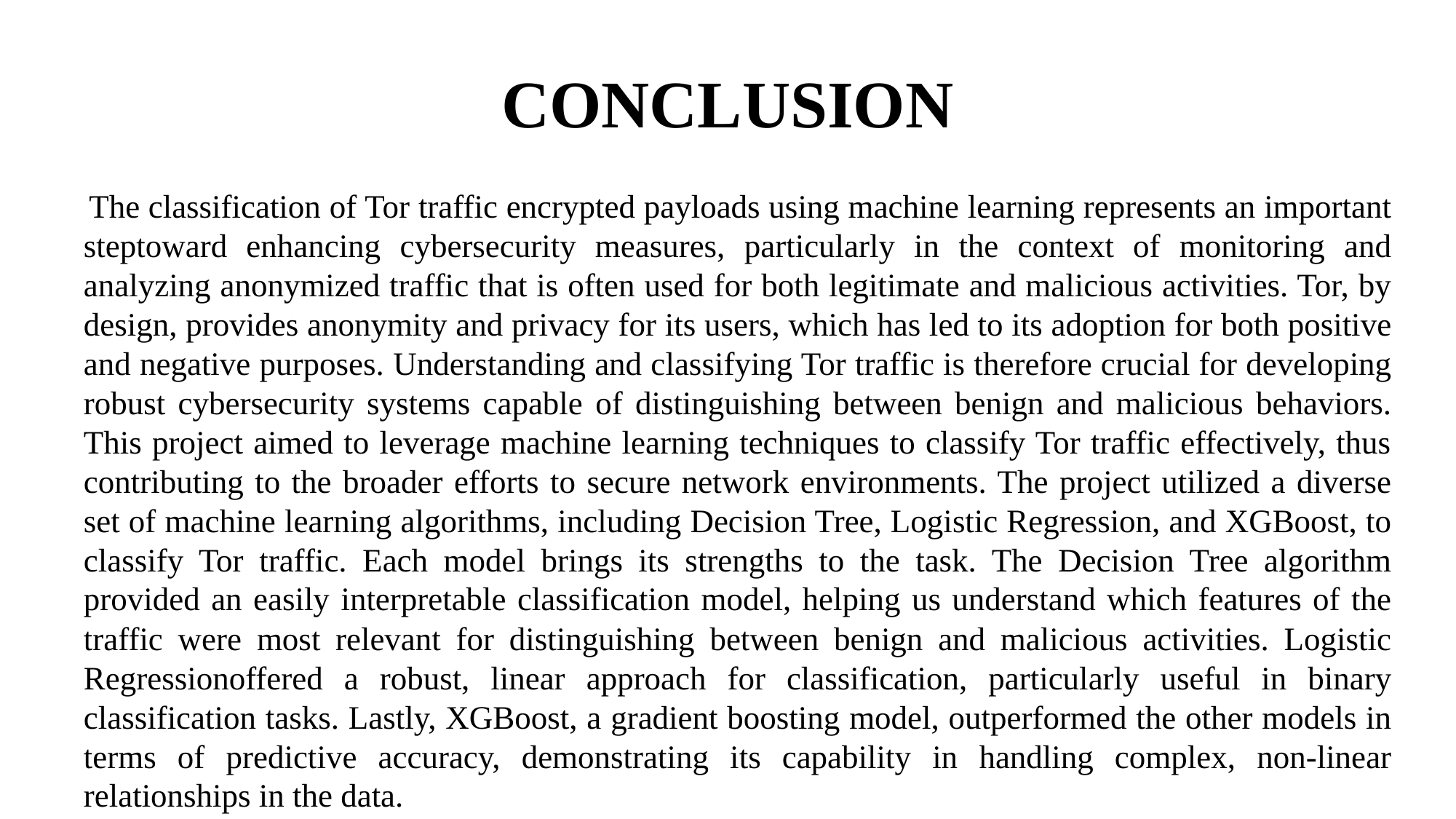

# CONCLUSION
  The classification of Tor traffic encrypted payloads using machine learning represents an important steptoward enhancing cybersecurity measures, particularly in the context of monitoring and analyzing anonymized traffic that is often used for both legitimate and malicious activities. Tor, by design, provides anonymity and privacy for its users, which has led to its adoption for both positive and negative purposes. Understanding and classifying Tor traffic is therefore crucial for developing robust cybersecurity systems capable of distinguishing between benign and malicious behaviors. This project aimed to leverage machine learning techniques to classify Tor traffic effectively, thus contributing to the broader efforts to secure network environments. The project utilized a diverse set of machine learning algorithms, including Decision Tree, Logistic Regression, and XGBoost, to classify Tor traffic. Each model brings its strengths to the task. The Decision Tree algorithm provided an easily interpretable classification model, helping us understand which features of the traffic were most relevant for distinguishing between benign and malicious activities. Logistic Regressionoffered a robust, linear approach for classification, particularly useful in binary classification tasks. Lastly, XGBoost, a gradient boosting model, outperformed the other models in terms of predictive accuracy, demonstrating its capability in handling complex, non-linear relationships in the data.